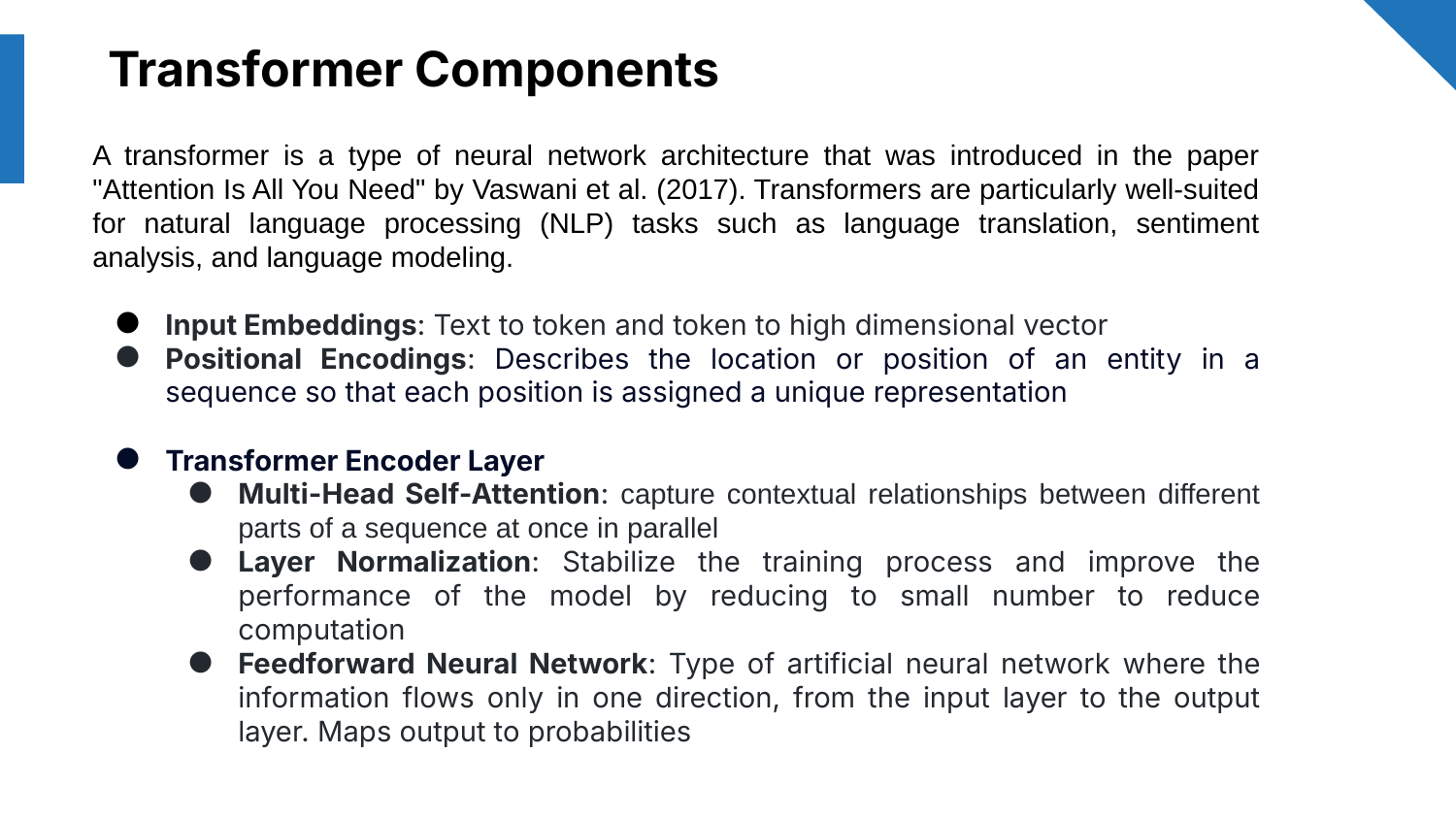

Transformer Components
A transformer is a type of neural network architecture that was introduced in the paper "Attention Is All You Need" by Vaswani et al. (2017). Transformers are particularly well-suited for natural language processing (NLP) tasks such as language translation, sentiment analysis, and language modeling.

Input Embeddings: Text to token and token to high dimensional vector
Positional Encodings: Describes the location or position of an entity in a sequence so that each position is assigned a unique representation

Transformer Encoder Layer
Multi-Head Self-Attention: capture contextual relationships between different parts of a sequence at once in parallel
Layer Normalization: Stabilize the training process and improve the performance of the model by reducing to small number to reduce computation
Feedforward Neural Network: Type of artificial neural network where the information flows only in one direction, from the input layer to the output layer. Maps output to probabilities